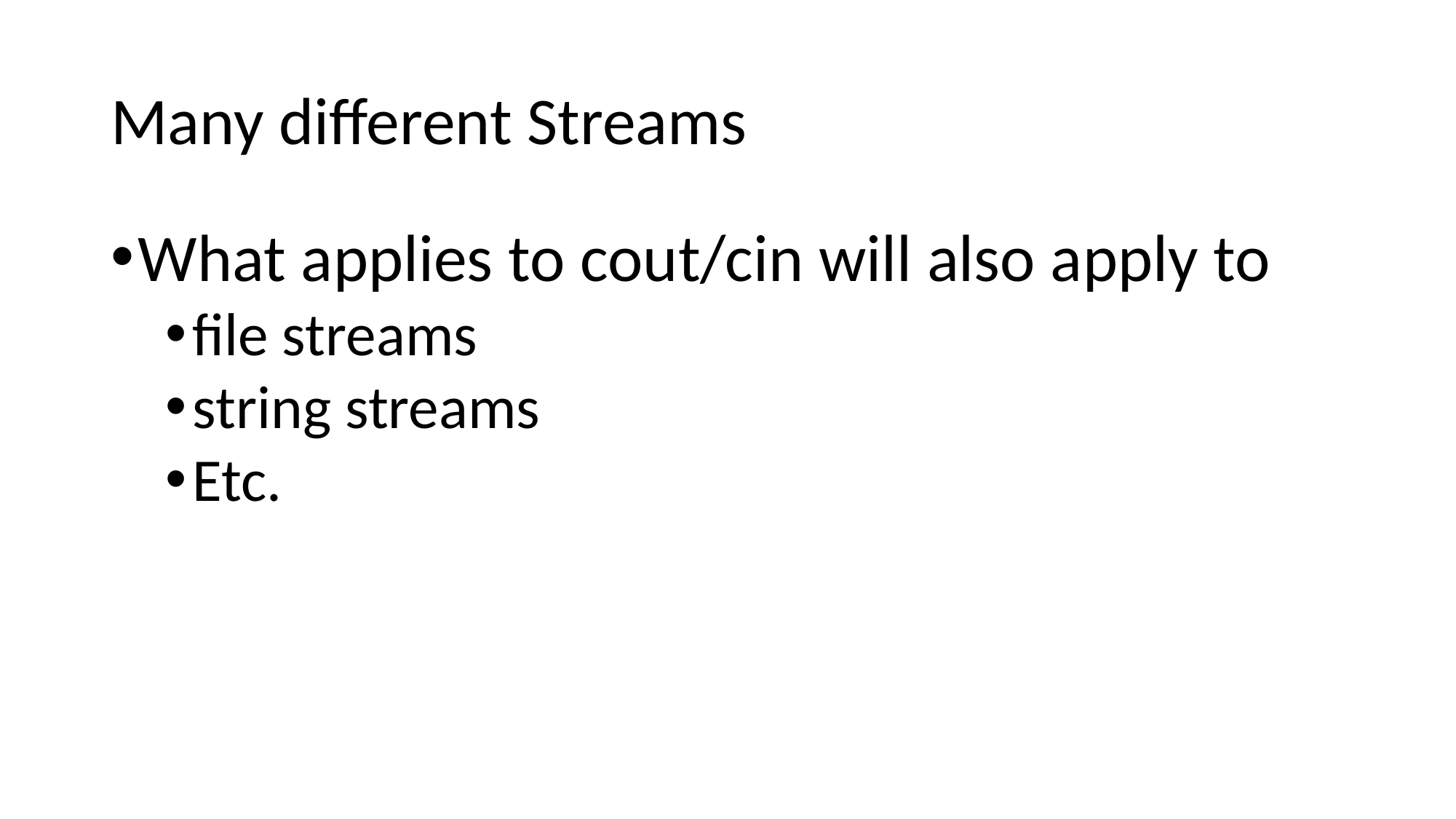

# Many different Streams
What applies to cout/cin will also apply to
file streams
string streams
Etc.